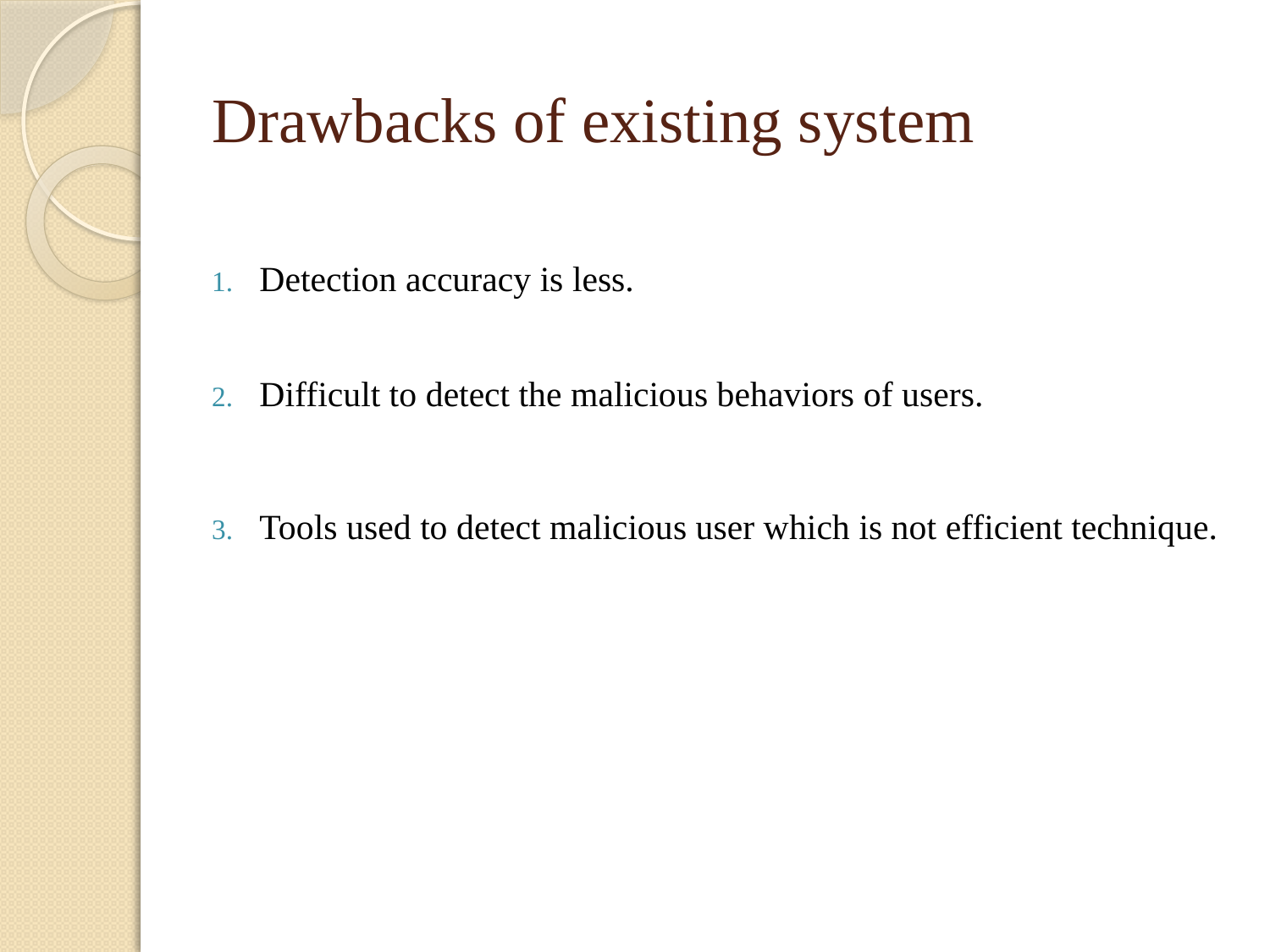

# Drawbacks of existing system

Detection accuracy is less.

Difficult to detect the malicious behaviors of users.

Tools used to detect malicious user which is not efficient technique.